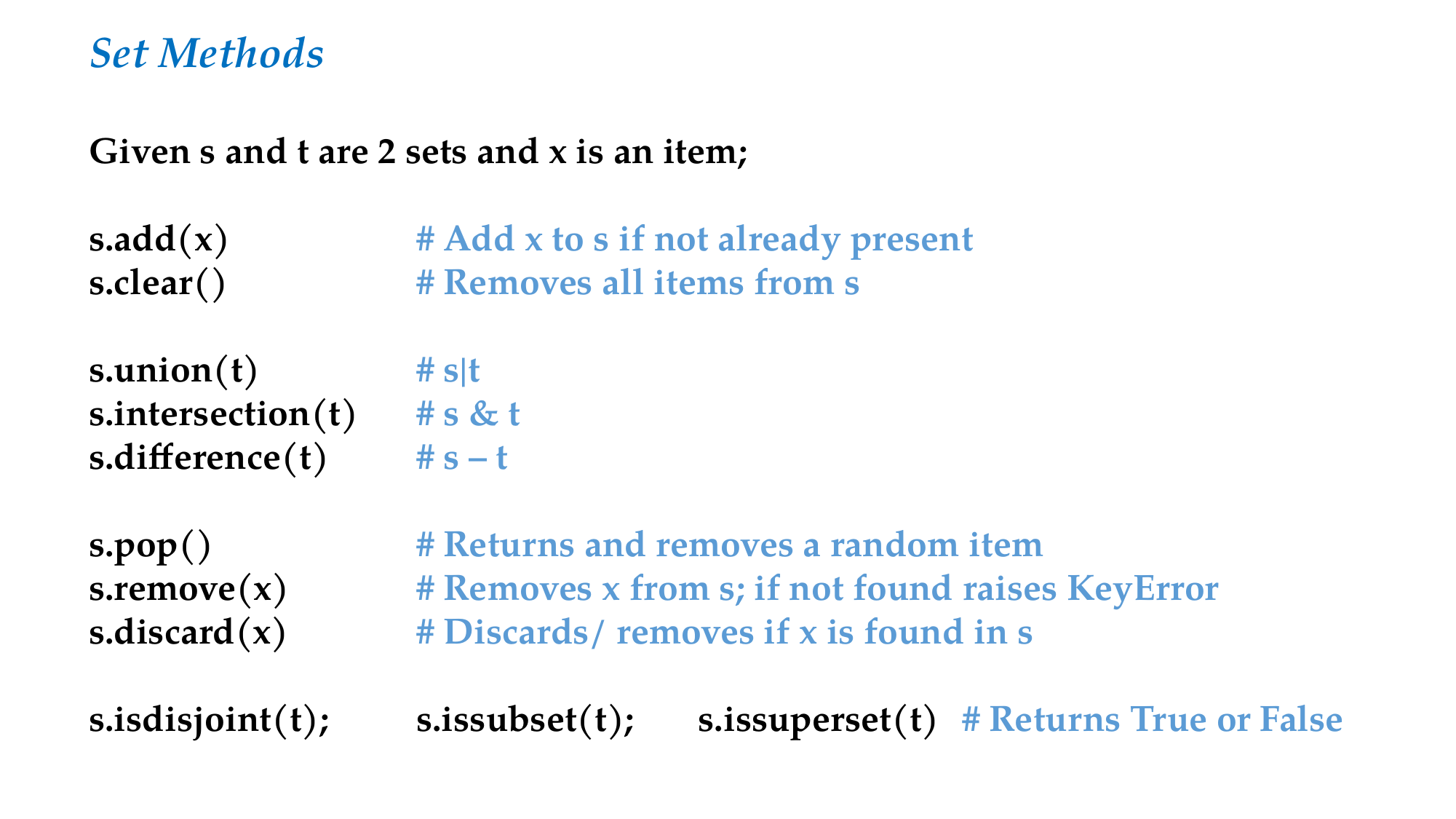

Set Methods

Given s and t are 2 sets and x is an item;

s.add(x) 		# Add x to s if not already present
s.clear() 		# Removes all items from s

s.union(t) 		# s|t
s.intersection(t)	# s & t
s.difference(t)	# s – t

s.pop()		# Returns and removes a random item
s.remove(x)		# Removes x from s; if not found raises KeyError
s.discard(x)		# Discards/ removes if x is found in s

s.isdisjoint(t);	s.issubset(t);	       s.issuperset(t)	# Returns True or False